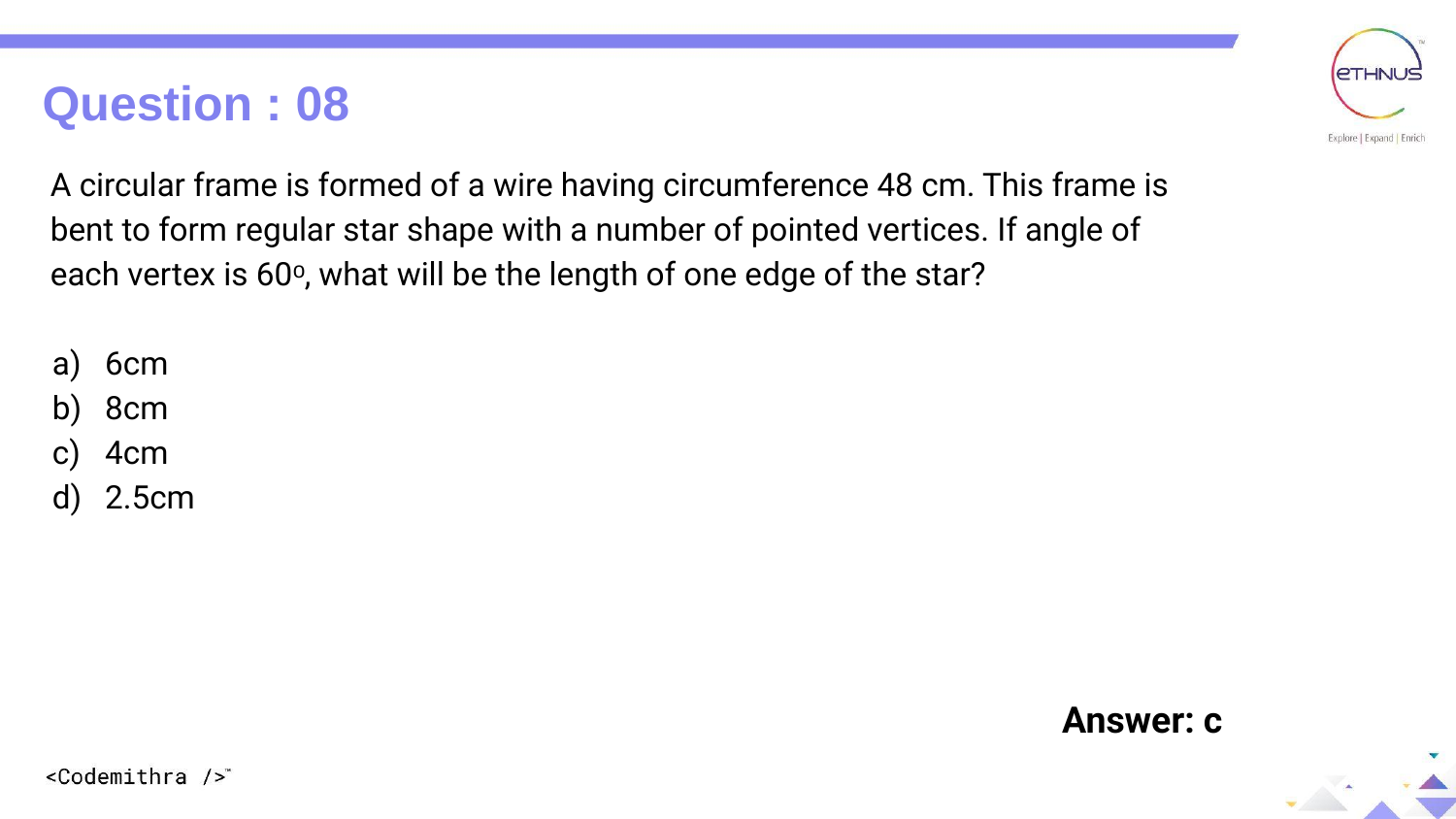

Question : 08
Question : 08

A circular frame is formed of a wire having circumference 48 cm. This frame is
bent to form regular star shape with a number of pointed vertices. If angle of
each vertex is 60ᵒ, what will be the length of one edge of the star?

6cm
8cm
4cm
2.5cm

Answer: c